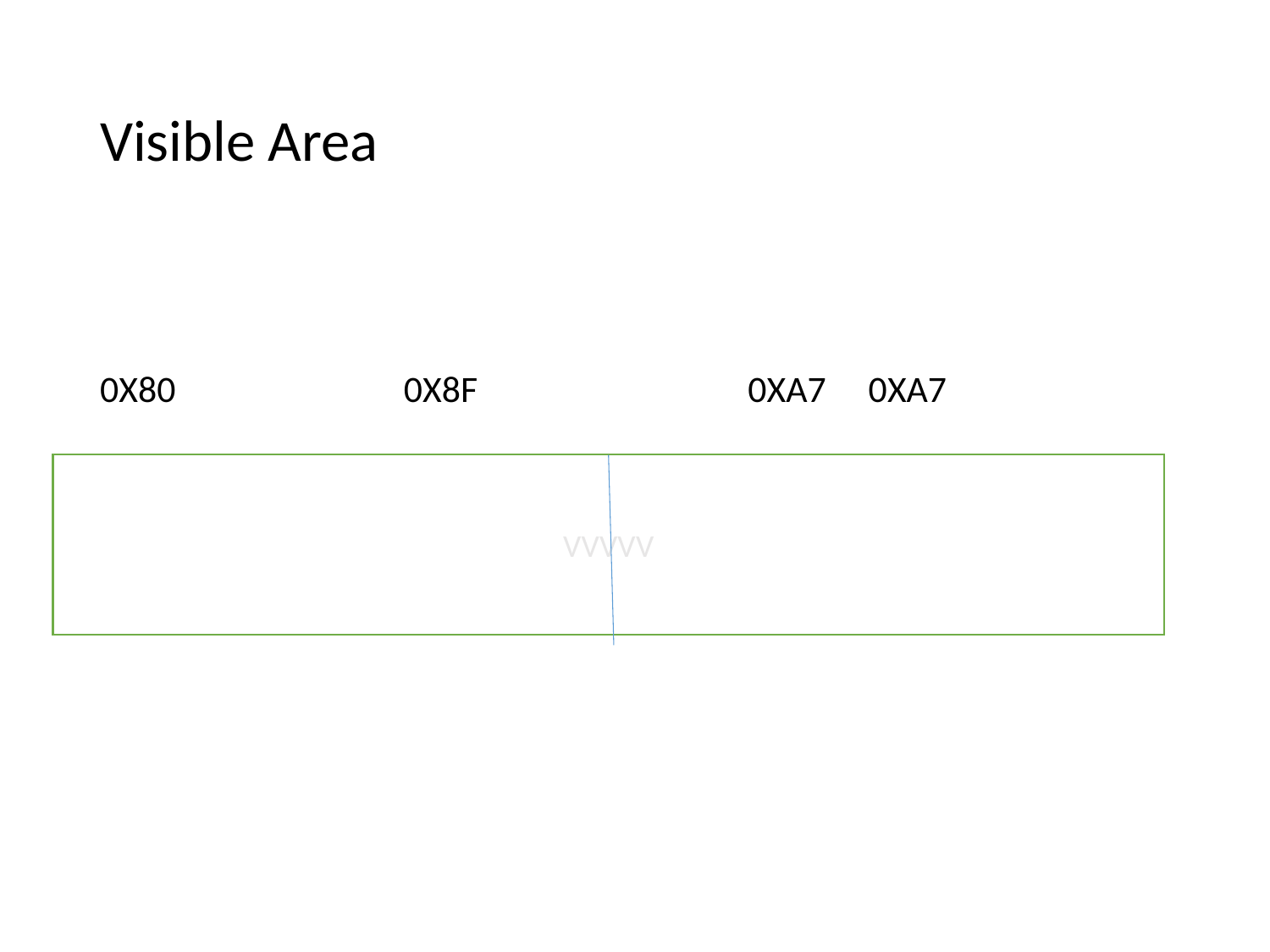

# Visible Area

0X80                           0X8F                                0XA7     0XA7

0XC0                             0XCF                               0XE7
VVVVV